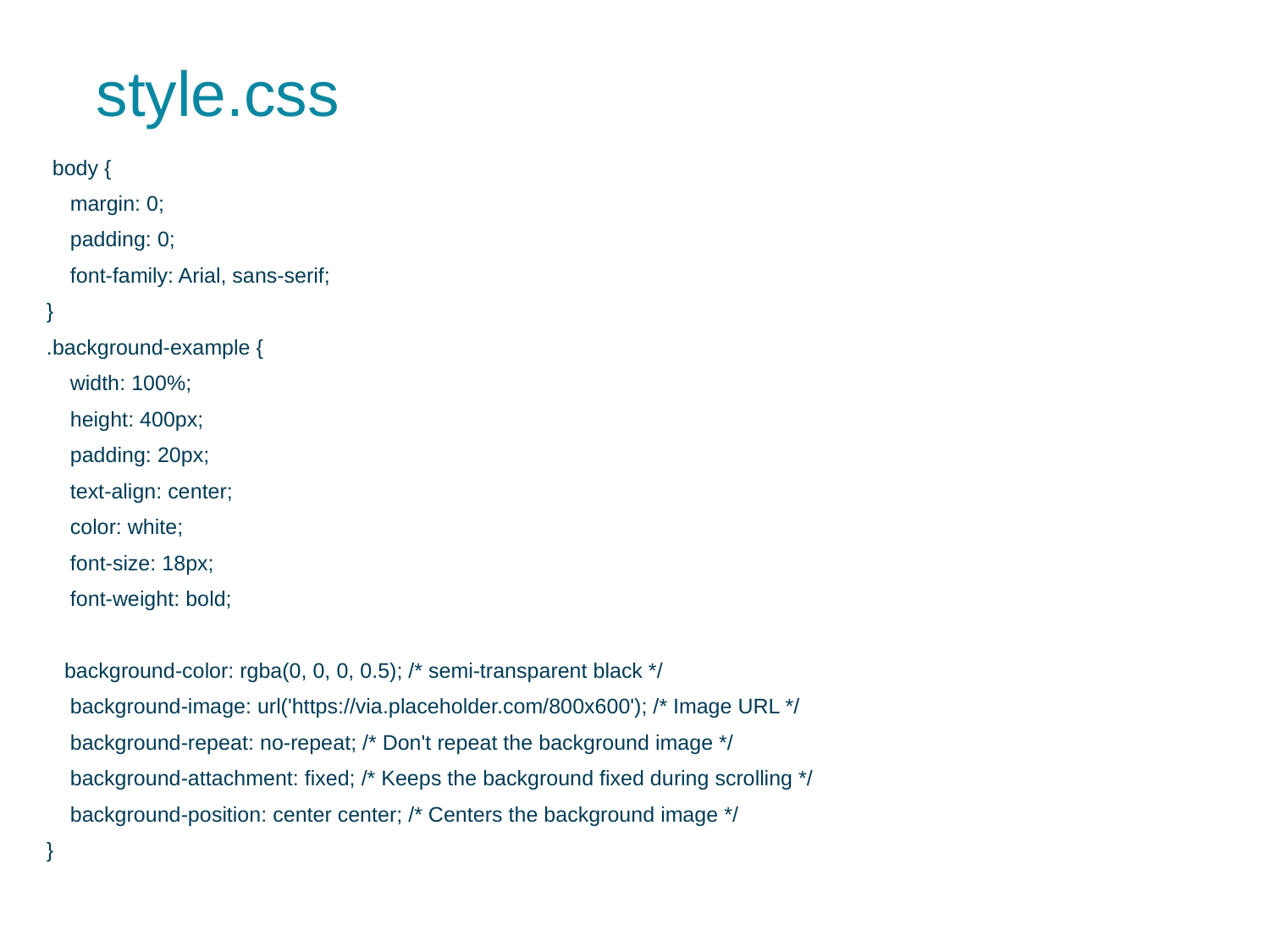

# style.css
 body {
    margin: 0;
    padding: 0;
    font-family: Arial, sans-serif;
}
.background-example {
    width: 100%;
    height: 400px;
    padding: 20px;
    text-align: center;
    color: white;
    font-size: 18px;
    font-weight: bold;

   background-color: rgba(0, 0, 0, 0.5); /* semi-transparent black */
    background-image: url('https://via.placeholder.com/800x600'); /* Image URL */
    background-repeat: no-repeat; /* Don't repeat the background image */
    background-attachment: fixed; /* Keeps the background fixed during scrolling */
    background-position: center center; /* Centers the background image */
}